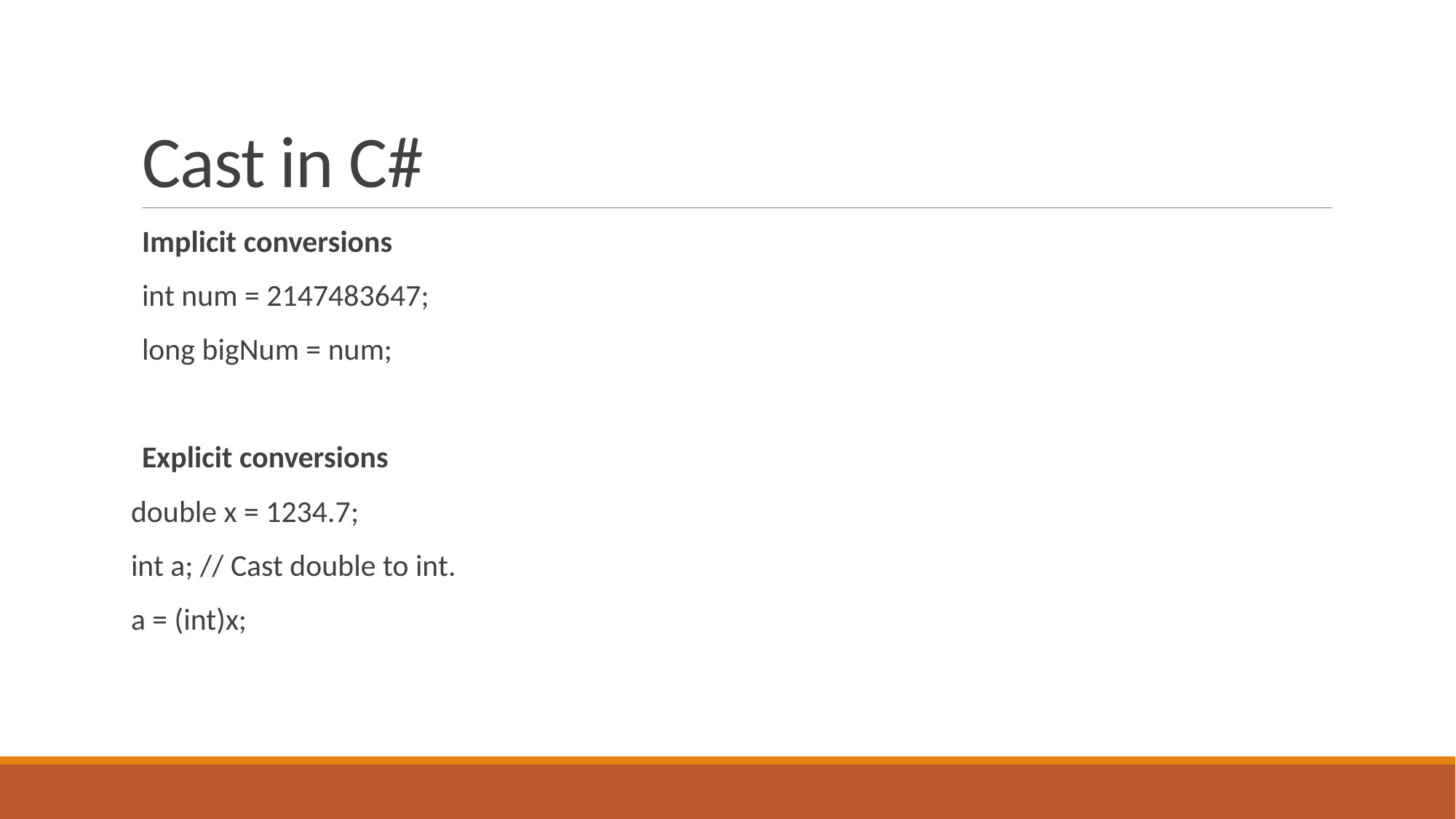

# Cast in C#
Implicit conversions
int num = 2147483647;
long bigNum = num;

Explicit conversions
double x = 1234.7;
int a; // Cast double to int.
a = (int)x;